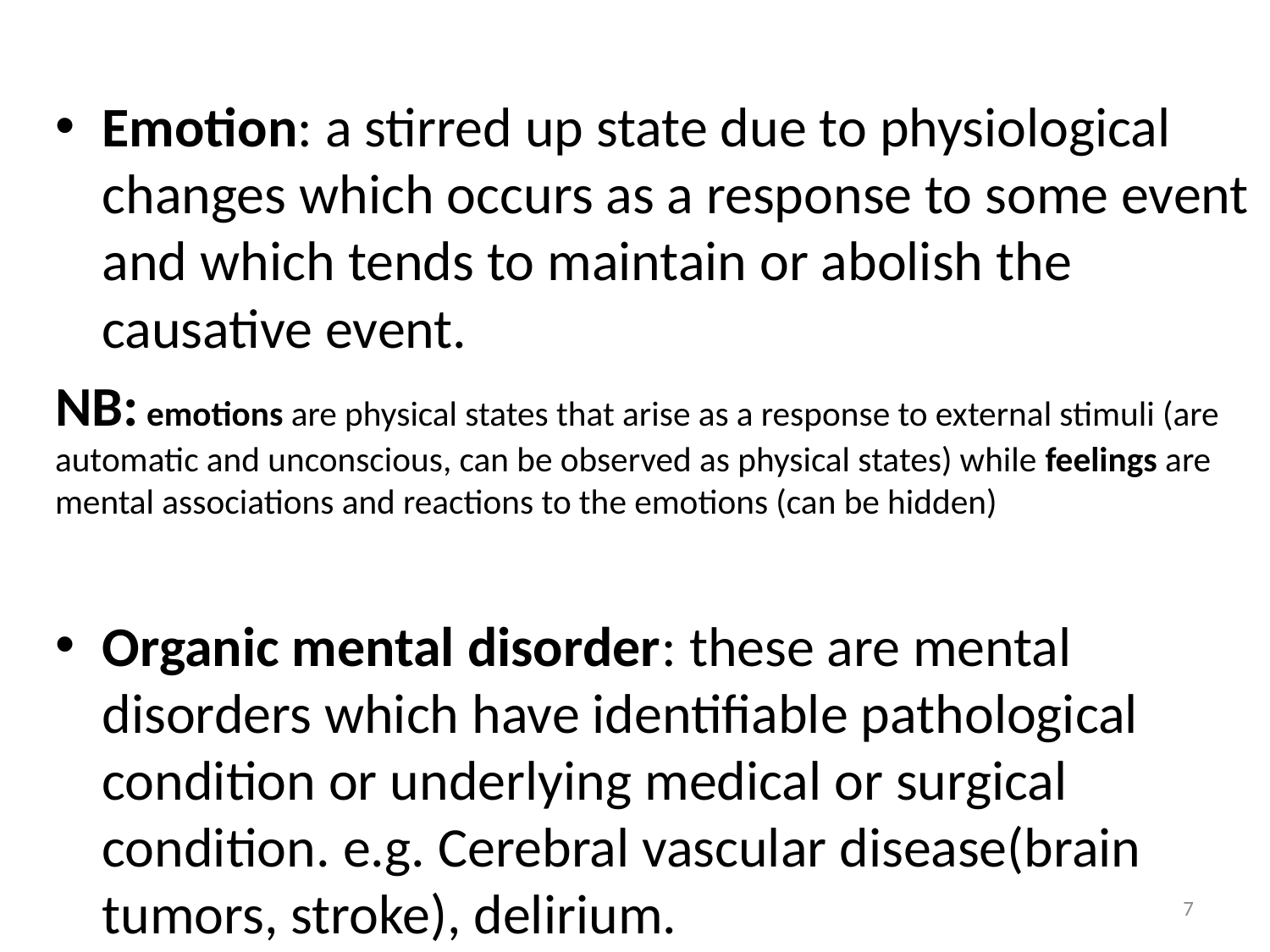

Emotion: a stirred up state due to physiological changes which occurs as a response to some event and which tends to maintain or abolish the causative event.
NB: emotions are physical states that arise as a response to external stimuli (are automatic and unconscious, can be observed as physical states) while feelings are mental associations and reactions to the emotions (can be hidden)

Organic mental disorder: these are mental disorders which have identifiable pathological condition or underlying medical or surgical condition. e.g. Cerebral vascular disease(brain tumors, stroke), delirium.

7